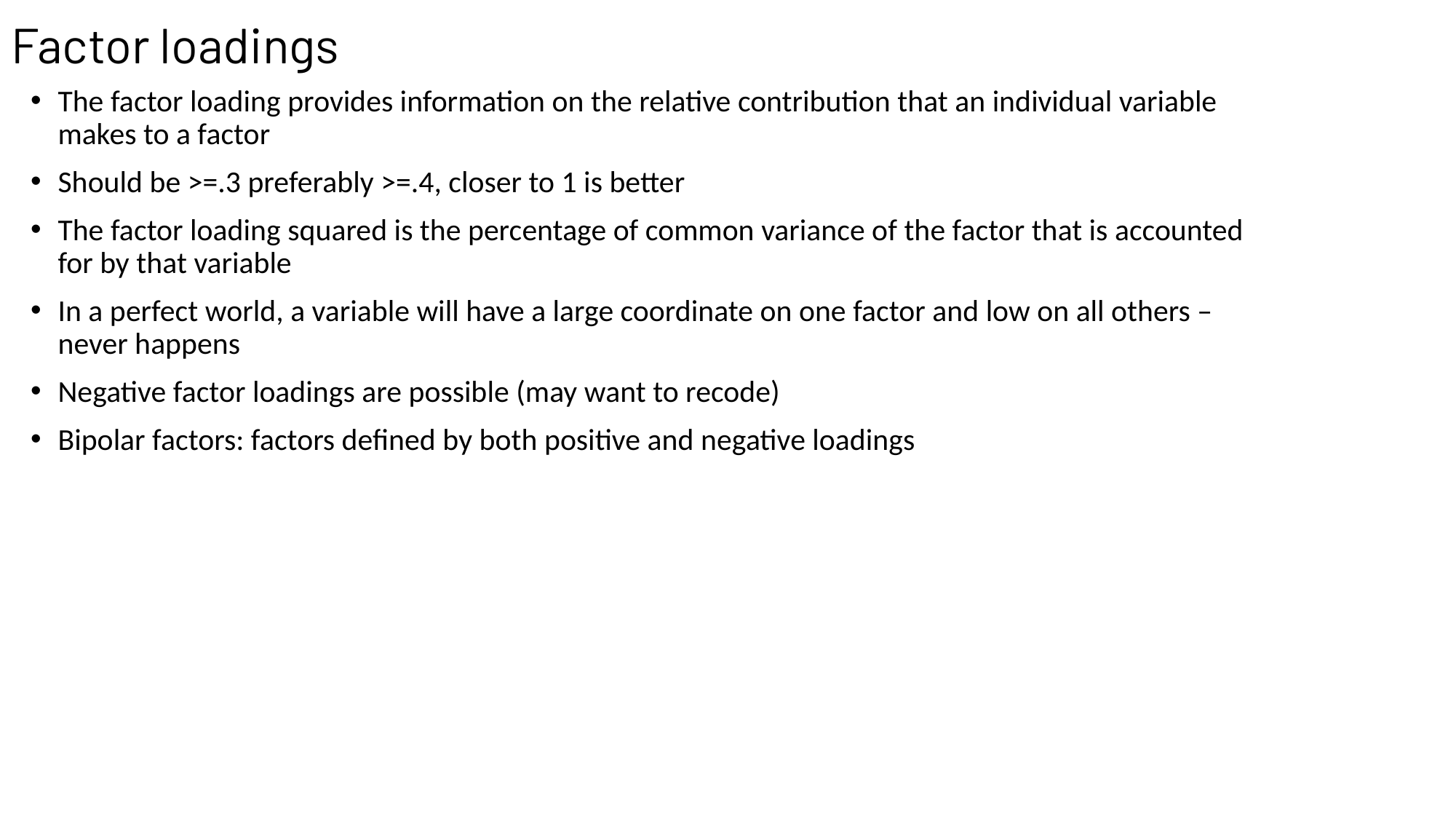

# Factor loadings
The factor loading provides information on the relative contribution that an individual variable makes to a factor
Should be >=.3 preferably >=.4, closer to 1 is better
The factor loading squared is the percentage of common variance of the factor that is accounted for by that variable
In a perfect world, a variable will have a large coordinate on one factor and low on all others – never happens
Negative factor loadings are possible (may want to recode)
Bipolar factors: factors defined by both positive and negative loadings